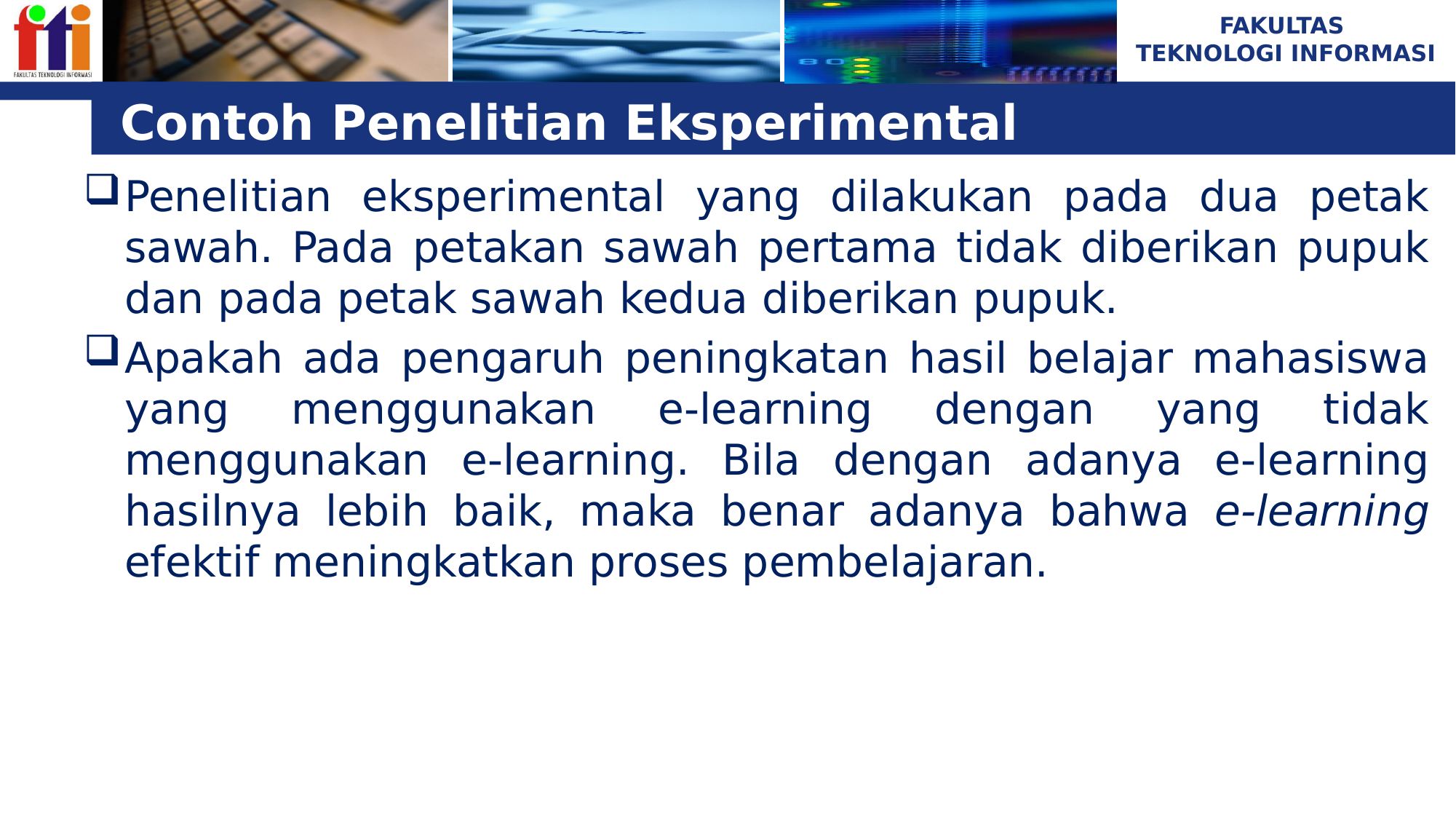

# Contoh Penelitian Eksperimental
Penelitian eksperimental yang dilakukan pada dua petak sawah. Pada petakan sawah pertama tidak diberikan pupuk dan pada petak sawah kedua diberikan pupuk.
Apakah ada pengaruh peningkatan hasil belajar mahasiswa yang menggunakan e-learning dengan yang tidak menggunakan e-learning. Bila dengan adanya e-learning hasilnya lebih baik, maka benar adanya bahwa e-learning efektif meningkatkan proses pembelajaran.